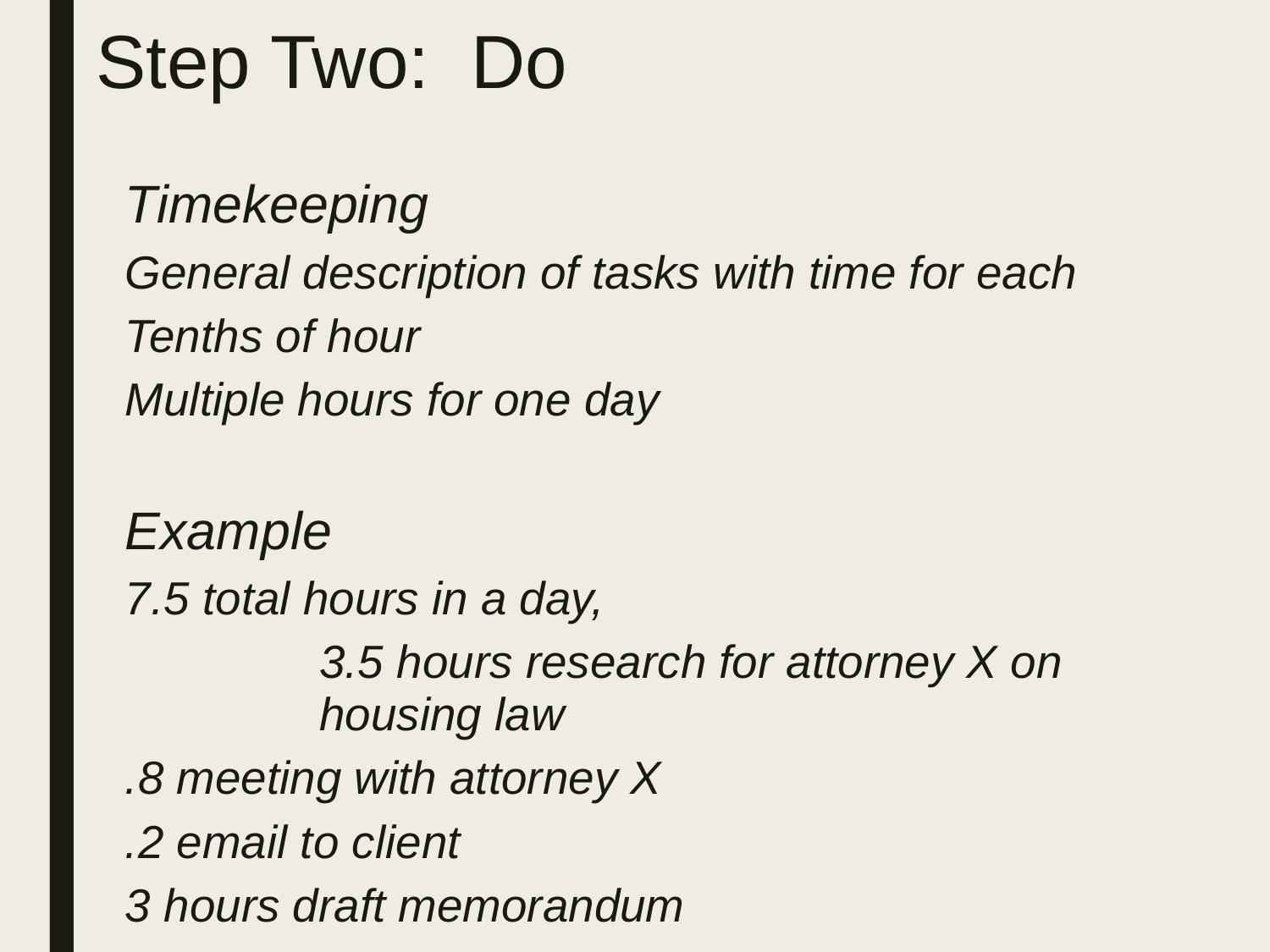

# Step Two:  Do
Timekeeping
	General description of tasks with time for each
	Tenths of hour
	Multiple hours for one day

Example
	7.5 total hours in a day,
	3.5 hours research for attorney X on       housing law
		.8 meeting with attorney X
		.2 email to client
		3 hours draft memorandum